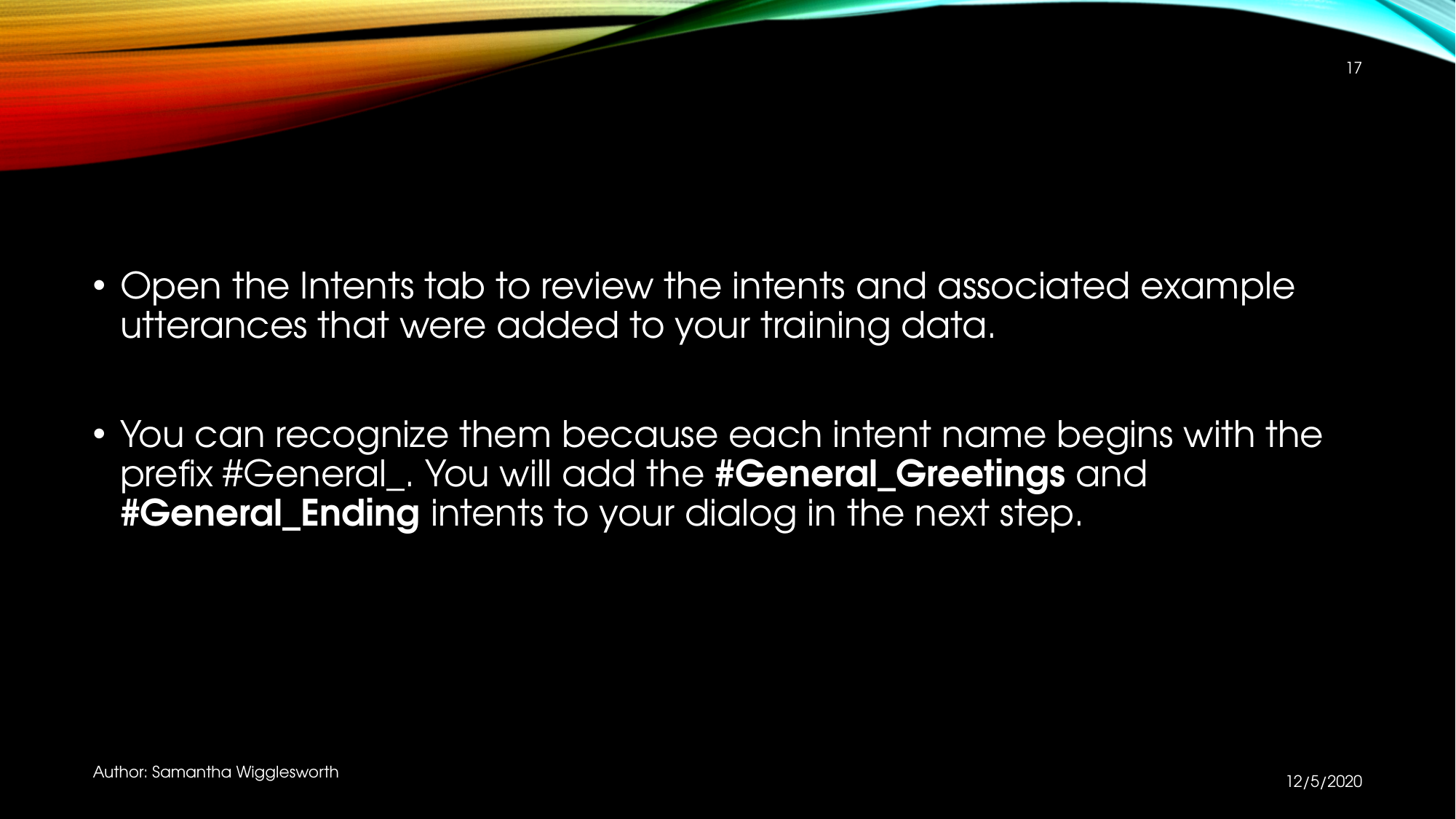

17
#
Open the Intents tab to review the intents and associated example utterances that were added to your training data.

You can recognize them because each intent name begins with the prefix #General_. You will add the #General_Greetings and #General_Ending intents to your dialog in the next step.
Author: Samantha Wigglesworth

12/5/2020